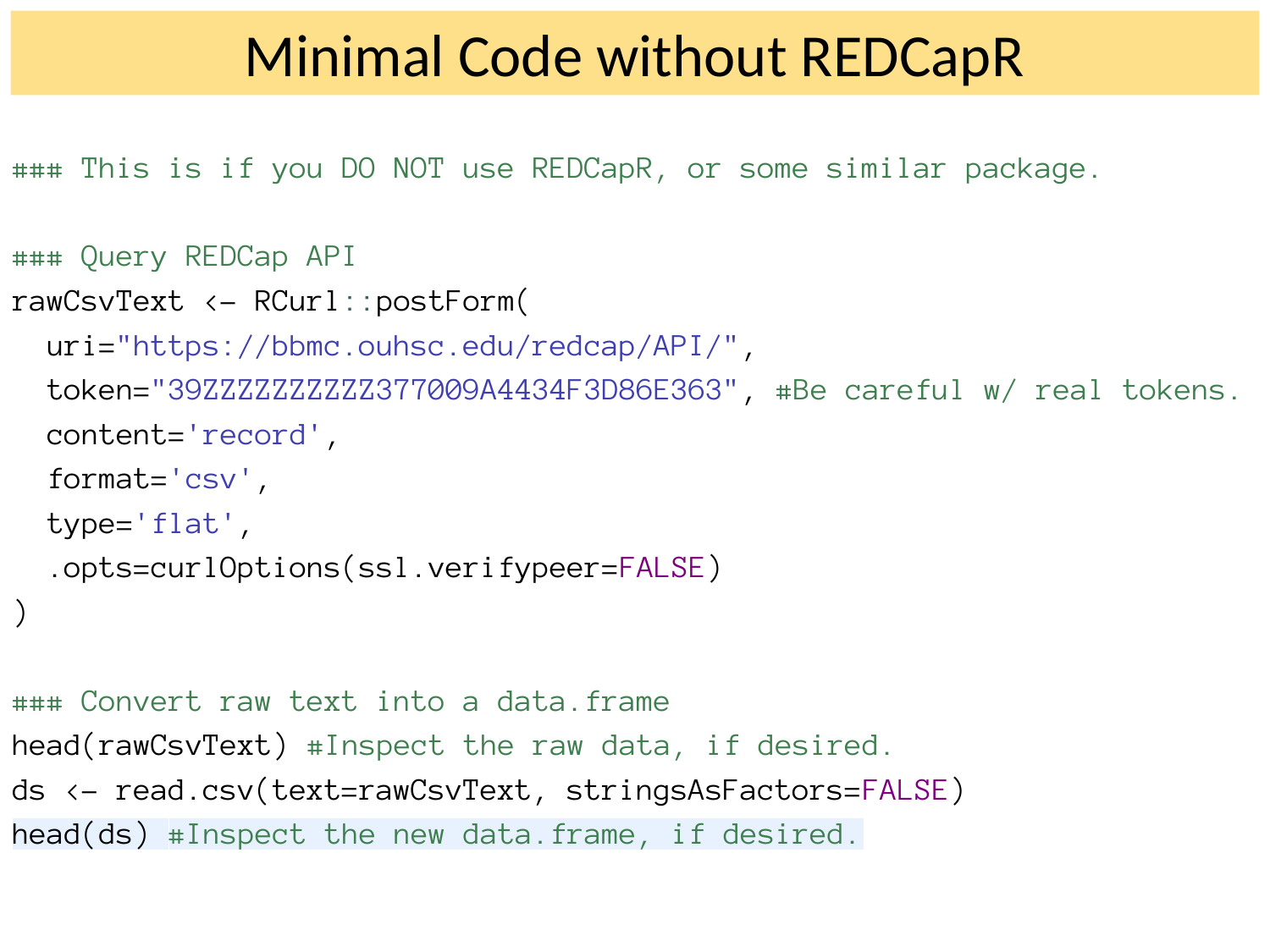

# Minimal Code without REDCapR

### This is if you DO NOT use REDCapR, or some similar package.

### Query REDCap API
rawCsvText <- RCurl::postForm(
  uri="https://bbmc.ouhsc.edu/redcap/API/",
  token="39ZZZZZZZZZZ377009A4434F3D86E363", #Be careful w/ real tokens.
  content='record',
  format='csv',
  type='flat',
  .opts=curlOptions(ssl.verifypeer=FALSE)
)

### Convert raw text into a data.frame
head(rawCsvText) #Inspect the raw data, if desired.
ds <- read.csv(text=rawCsvText, stringsAsFactors=FALSE)
head(ds) #Inspect the new data.frame, if desired.